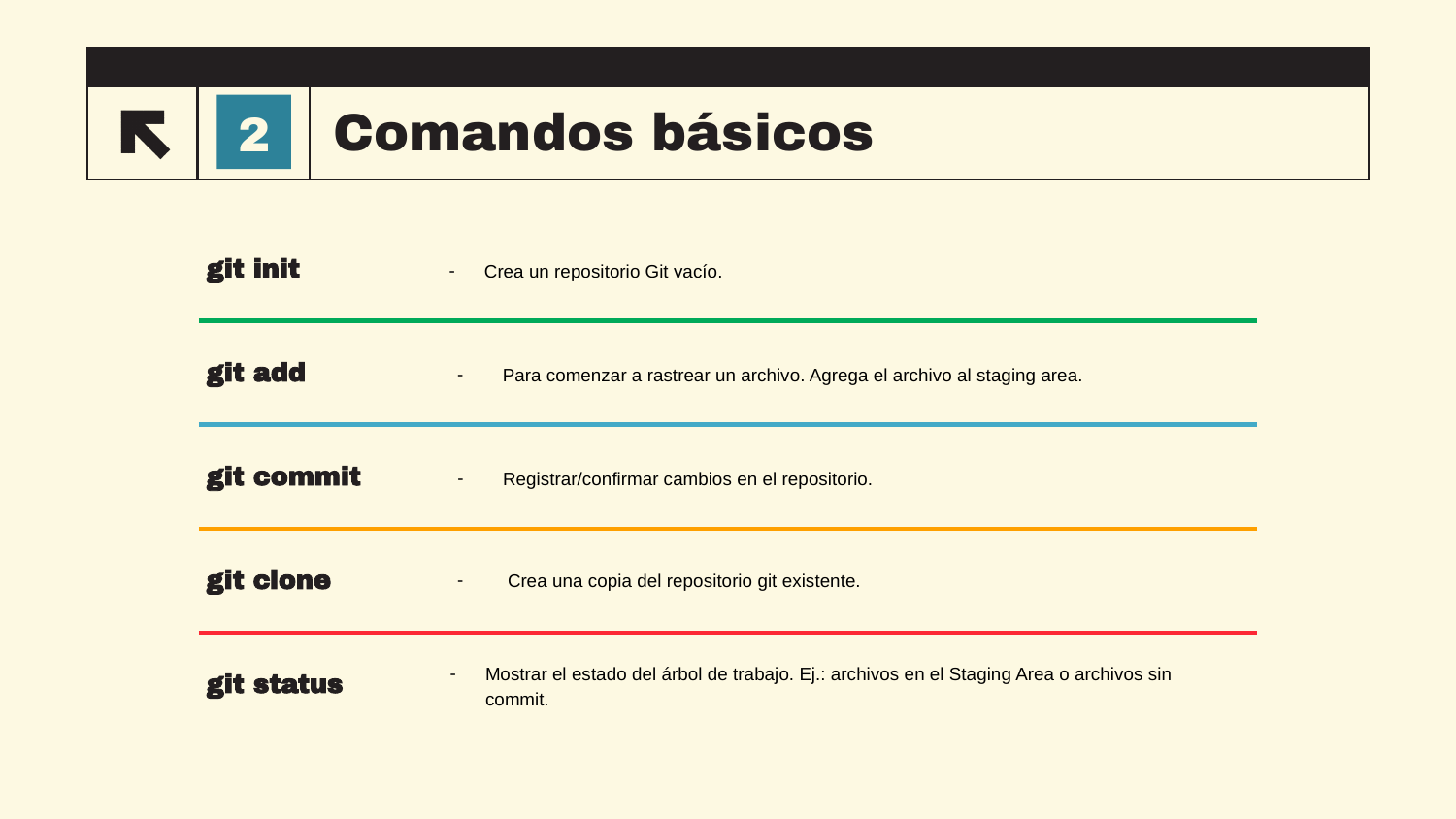

# Comandos básicos
2

git init

Crea un repositorio Git vacío.

git add

Para comenzar a rastrear un archivo. Agrega el archivo al staging area.

git commit

Registrar/confirmar cambios en el repositorio.

git clone

 Crea una copia del repositorio git existente.

git status

Mostrar el estado del árbol de trabajo. Ej.: archivos en el Staging Area o archivos sin commit.